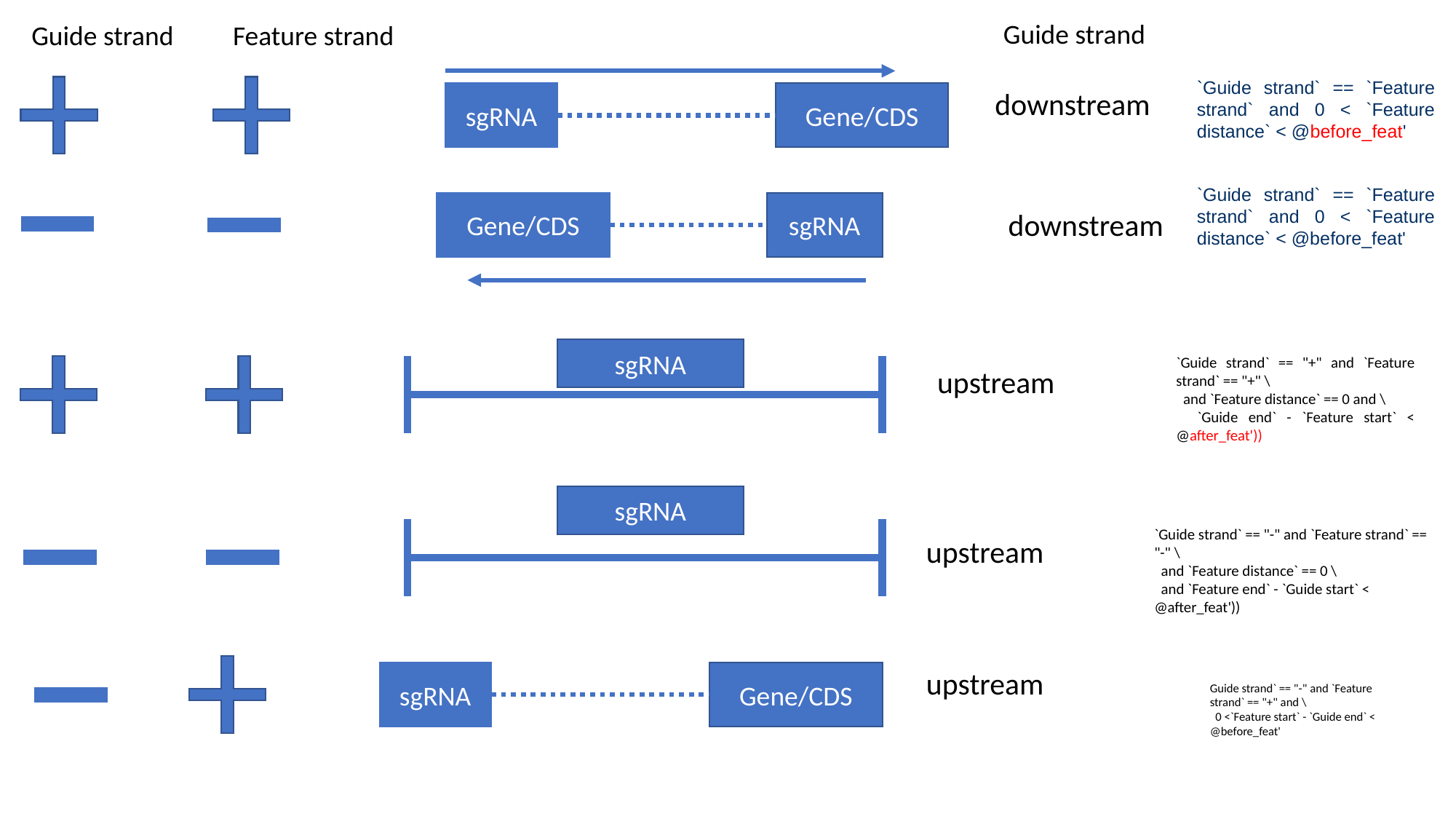

Guide strand
Guide strand
Feature strand
`Guide strand` == `Feature strand` and 0 < `Feature distance` < @before_feat'

sgRNA
Gene/CDS
| downstream |
| --- |
`Guide strand` == `Feature strand` and 0 < `Feature distance` < @before_feat'
Gene/CDS
sgRNA
| downstream |
| --- |
sgRNA
﻿`Guide strand` == "+" and `Feature strand` == "+" \
  and `Feature distance` == 0 and \
  `Guide end` - `Feature start` < @after_feat'))

| upstream |
| --- |
sgRNA
﻿`Guide strand` == "-" and `Feature strand` == "-" \
  and `Feature distance` == 0 \
  and `Feature end` - `Guide start` < @after_feat'))
| upstream |
| --- |

sgRNA
Gene/CDS
| upstream |
| --- |
﻿Guide strand` == "-" and `Feature strand` == "+" and \
  0 <`Feature start` - `Guide end` < @before_feat'